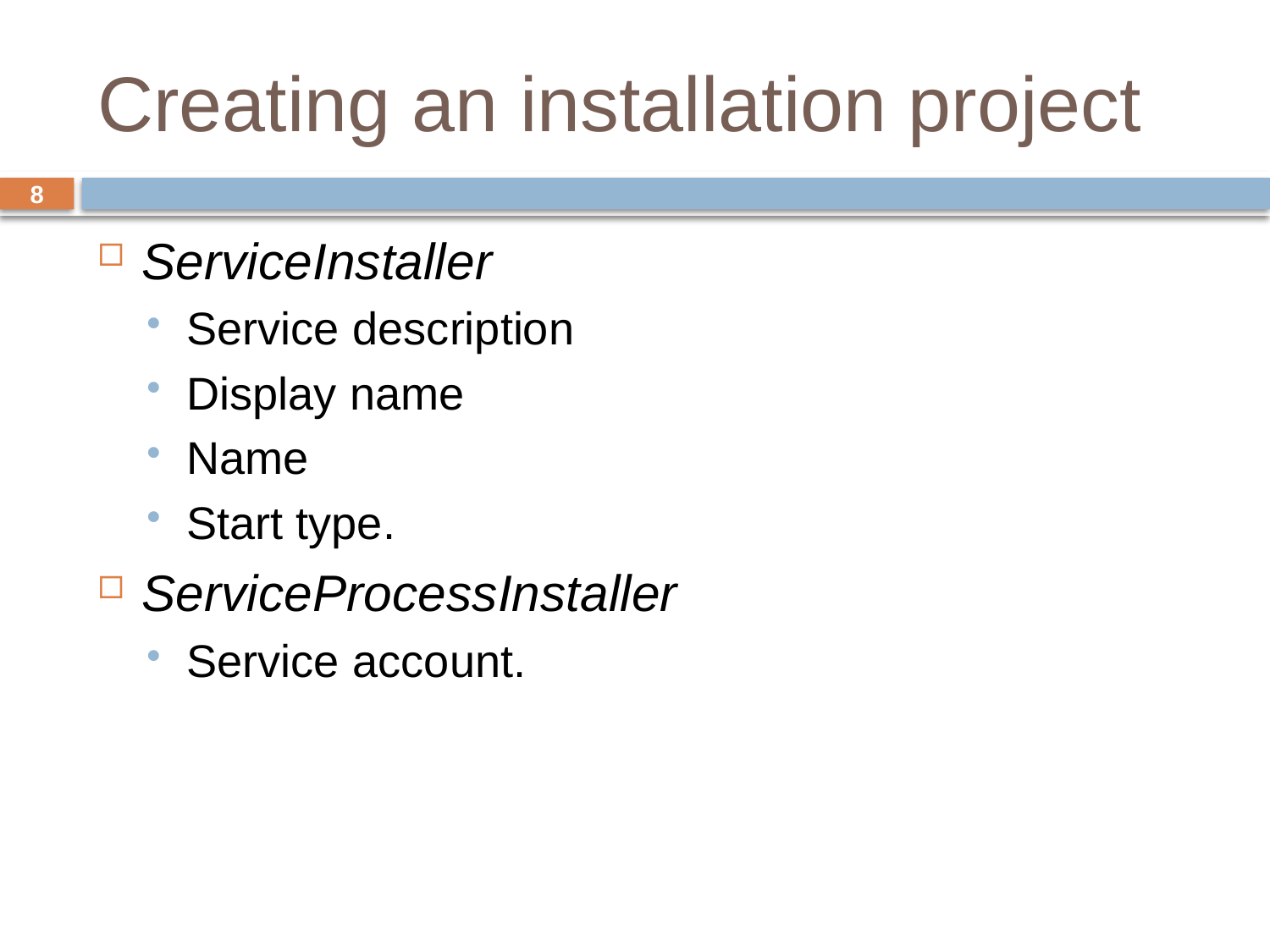

# Creating an installation project
8
ServiceInstaller
Service description
Display name
Name
Start type.
ServiceProcessInstaller
Service account.